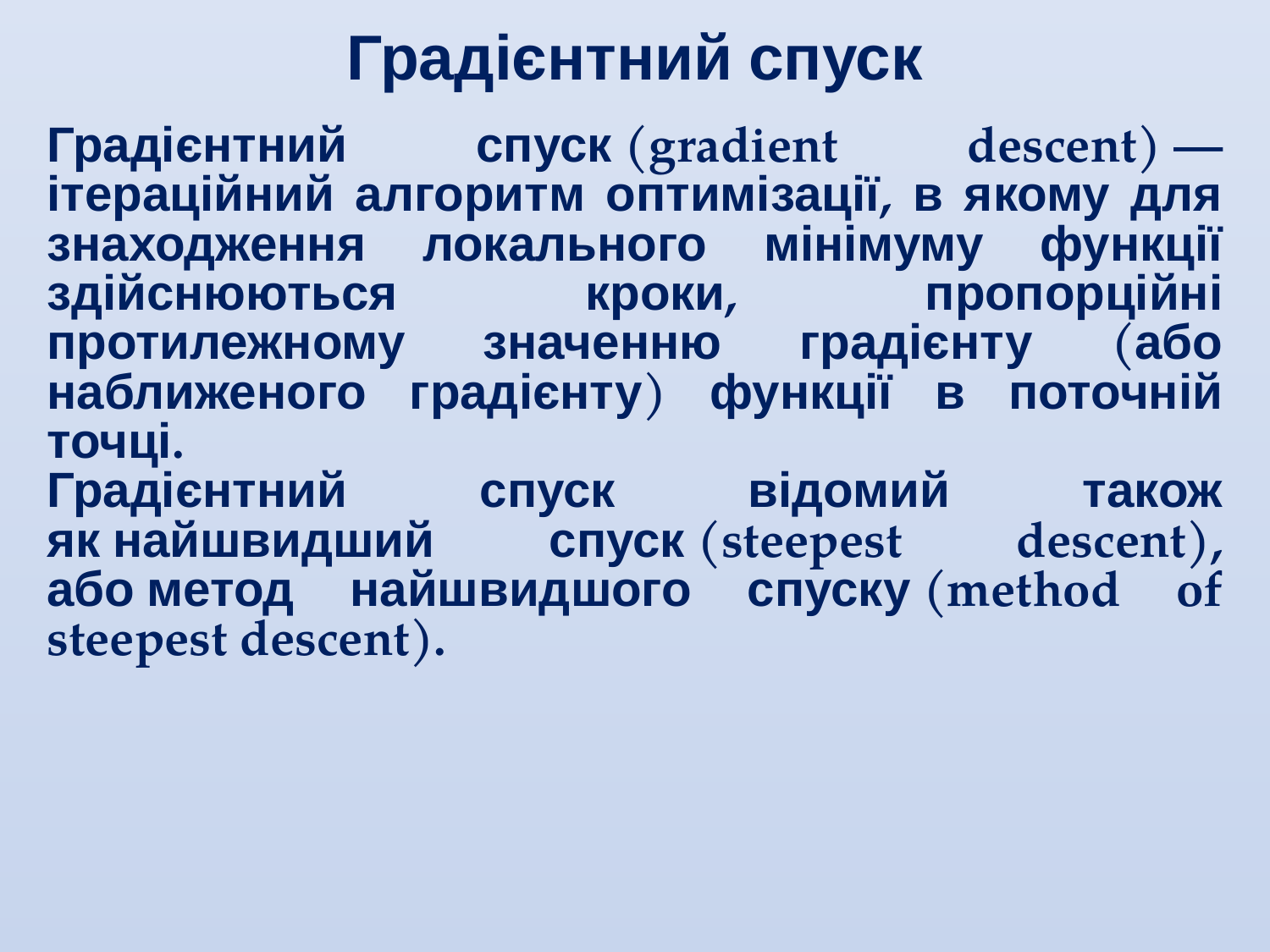

Градієнтний спуск
Градієнтний спуск (gradient descent) — ітераційний алгоритм оптимізації, в якому для знаходження локального мінімуму функції здійснюються кроки, пропорційні протилежному значенню градієнту (або наближеного градієнту) функції в поточній точці.
Градієнтний спуск відомий також як найшвидший спуск (steepest descent), або метод найшвидшого спуску (method of steepest descent).